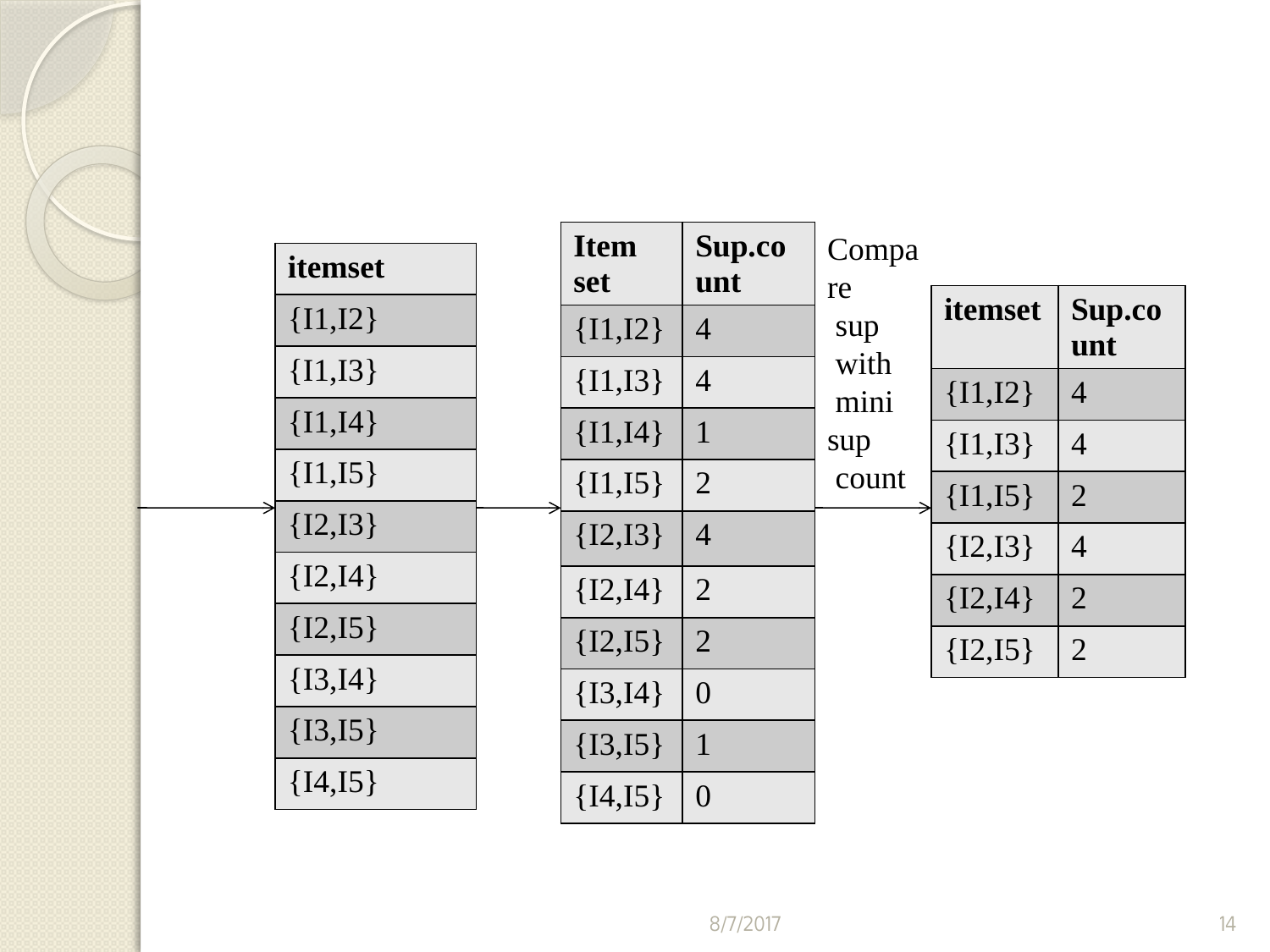

#
| Item set | Sup.count |
| --- | --- |
| {I1,I2} | 4 |
| {I1,I3} | 4 |
| {I1,I4} | 1 |
| {I1,I5} | 2 |
| {I2,I3} | 4 |
| {I2,I4} | 2 |
| {I2,I5} | 2 |
| {I3,I4} | 0 |
| {I3,I5} | 1 |
| {I4,I5} | 0 |
Compare
 sup
 with
 mini sup
 count
| itemset |
| --- |
| {I1,I2} |
| {I1,I3} |
| {I1,I4} |
| {I1,I5} |
| {I2,I3} |
| {I2,I4} |
| {I2,I5} |
| {I3,I4} |
| {I3,I5} |
| {I4,I5} |
| itemset | Sup.count |
| --- | --- |
| {I1,I2} | 4 |
| {I1,I3} | 4 |
| {I1,I5} | 2 |
| {I2,I3} | 4 |
| {I2,I4} | 2 |
| {I2,I5} | 2 |
8/7/2017
14